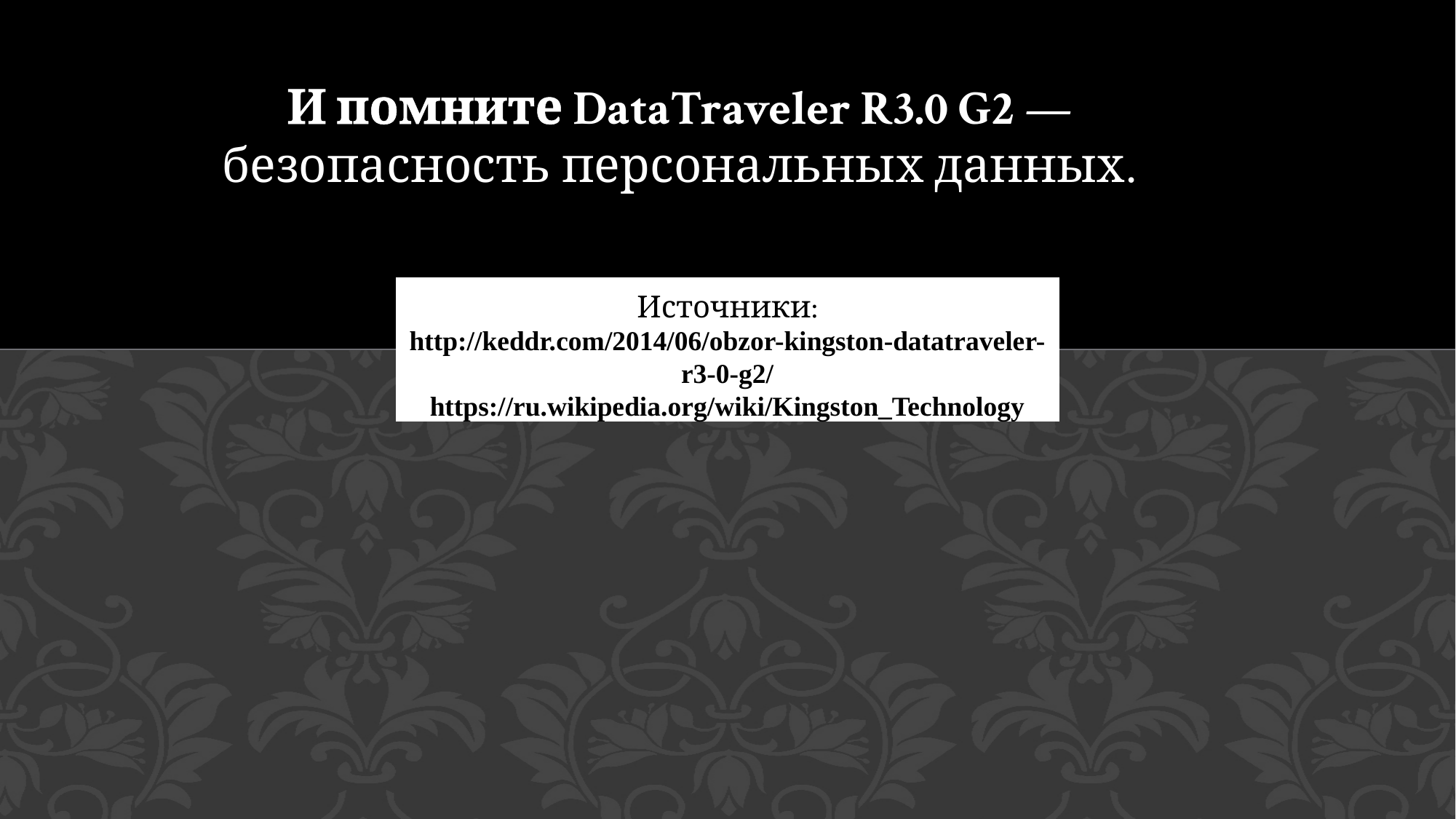

И помните DataTraveler R3.0 G2 — безопасность персональных данных.
Источники:
http://keddr.com/2014/06/obzor-kingston-datatraveler-r3-0-g2/
https://ru.wikipedia.org/wiki/Kingston_Technology